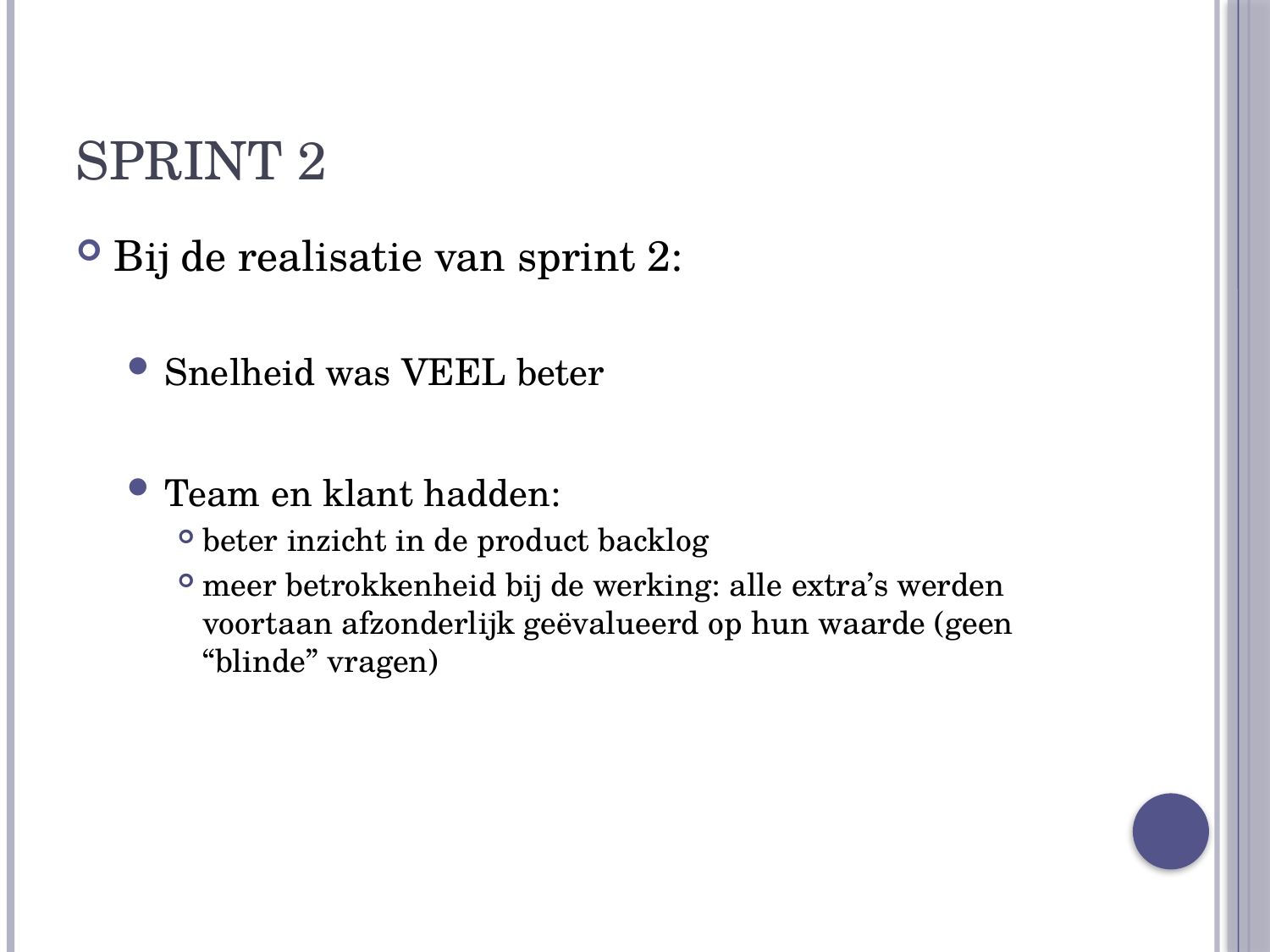

# Sprint 2
Bij de realisatie van sprint 2:

Snelheid was VEEL beter

Team en klant hadden:
beter inzicht in de product backlog
meer betrokkenheid bij de werking: alle extra’s werden voortaan afzonderlijk geëvalueerd op hun waarde (geen “blinde” vragen)